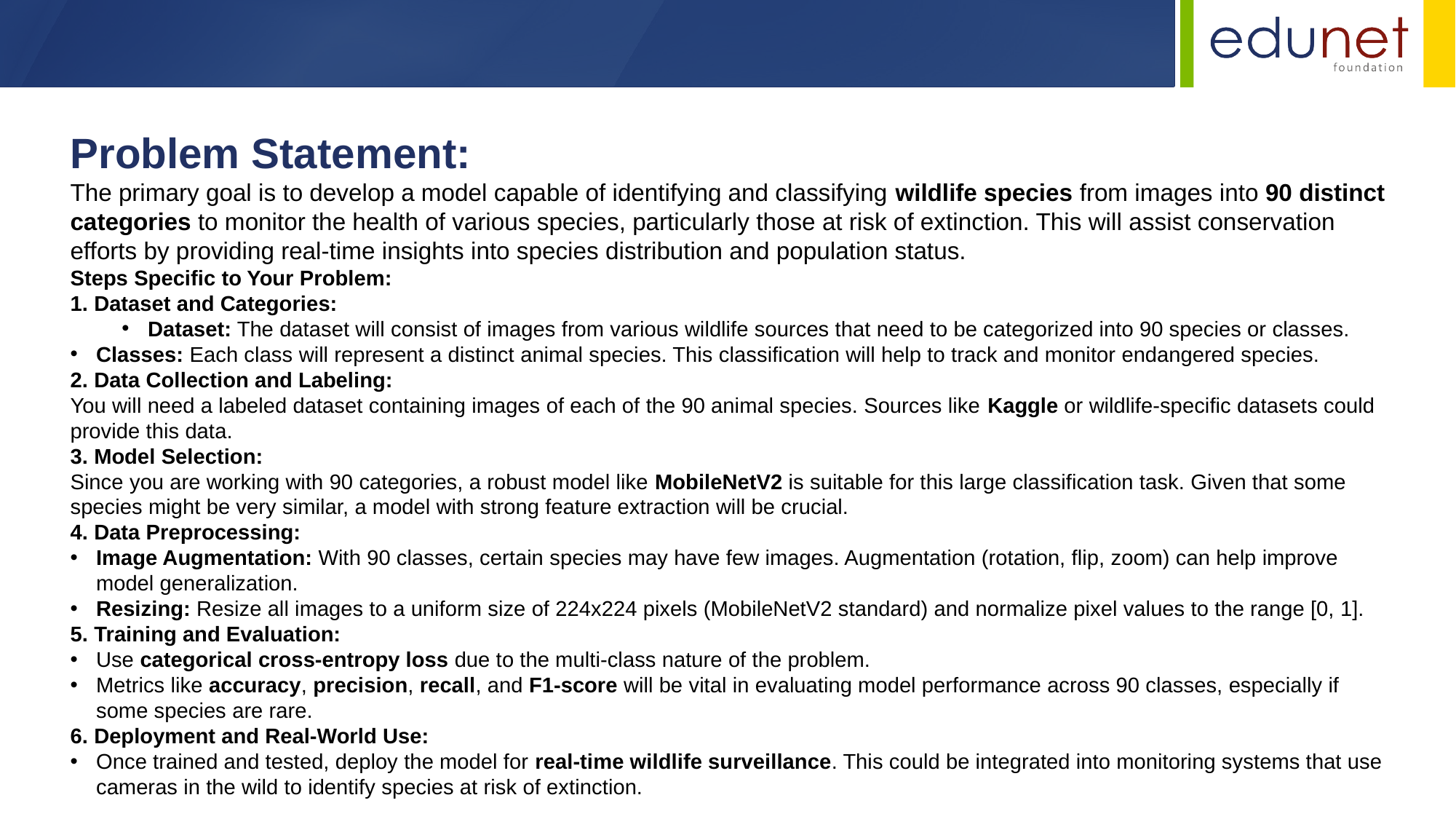

Problem Statement:
The primary goal is to develop a model capable of identifying and classifying wildlife species from images into 90 distinct categories to monitor the health of various species, particularly those at risk of extinction. This will assist conservation efforts by providing real-time insights into species distribution and population status.
Steps Specific to Your Problem:
1. Dataset and Categories:
Dataset: The dataset will consist of images from various wildlife sources that need to be categorized into 90 species or classes.
Classes: Each class will represent a distinct animal species. This classification will help to track and monitor endangered species.
2. Data Collection and Labeling:
You will need a labeled dataset containing images of each of the 90 animal species. Sources like Kaggle or wildlife-specific datasets could provide this data.
3. Model Selection:
Since you are working with 90 categories, a robust model like MobileNetV2 is suitable for this large classification task. Given that some species might be very similar, a model with strong feature extraction will be crucial.
4. Data Preprocessing:
Image Augmentation: With 90 classes, certain species may have few images. Augmentation (rotation, flip, zoom) can help improve model generalization.
Resizing: Resize all images to a uniform size of 224x224 pixels (MobileNetV2 standard) and normalize pixel values to the range [0, 1].
5. Training and Evaluation:
Use categorical cross-entropy loss due to the multi-class nature of the problem.
Metrics like accuracy, precision, recall, and F1-score will be vital in evaluating model performance across 90 classes, especially if some species are rare.
6. Deployment and Real-World Use:
Once trained and tested, deploy the model for real-time wildlife surveillance. This could be integrated into monitoring systems that use cameras in the wild to identify species at risk of extinction.